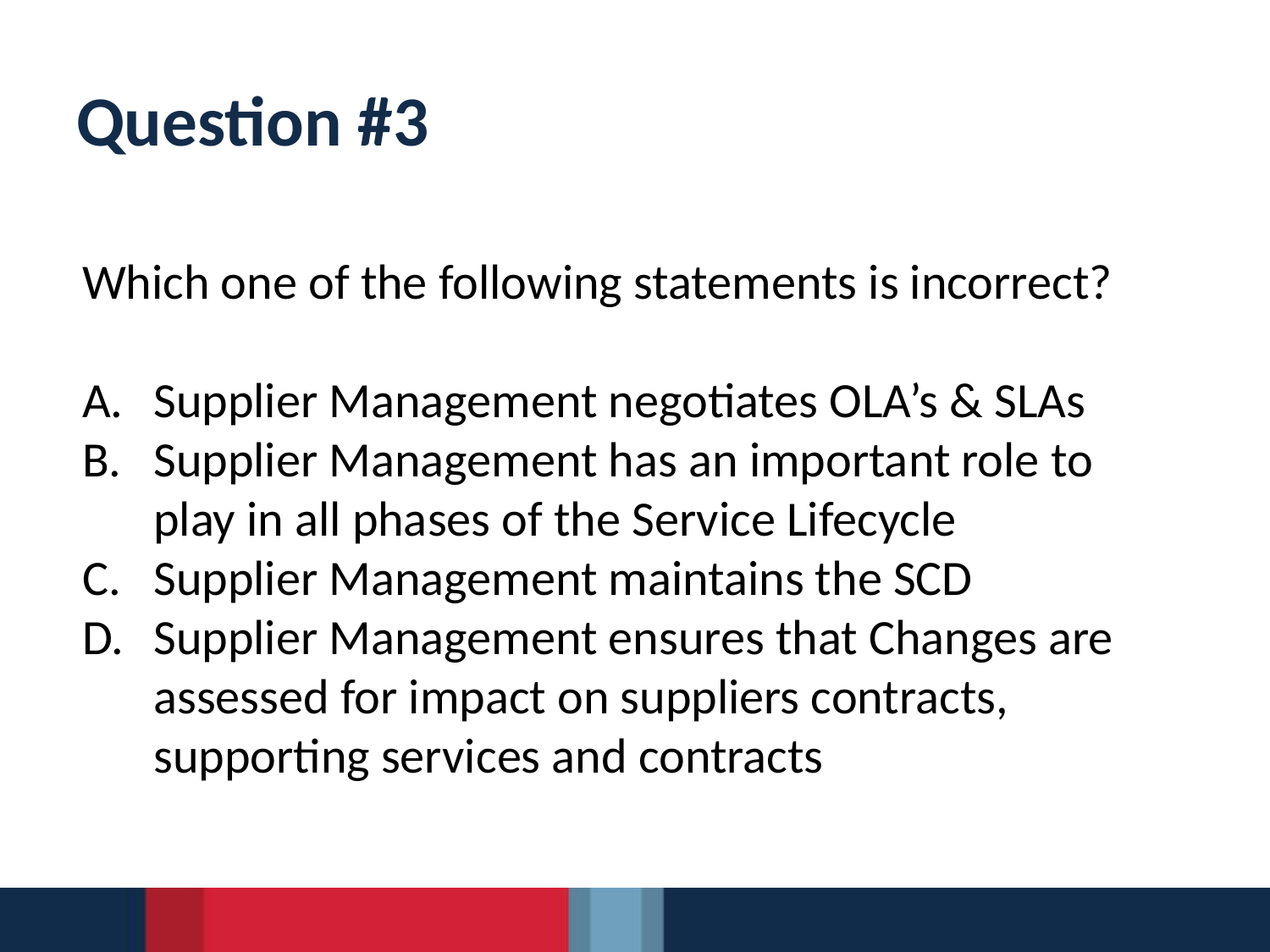

# Question #3
Which one of the following statements is incorrect?

Supplier Management negotiates OLA’s & SLAs
Supplier Management has an important role to
play in all phases of the Service Lifecycle
Supplier Management maintains the SCD
Supplier Management ensures that Changes are
assessed for impact on suppliers contracts,
supporting services and contracts